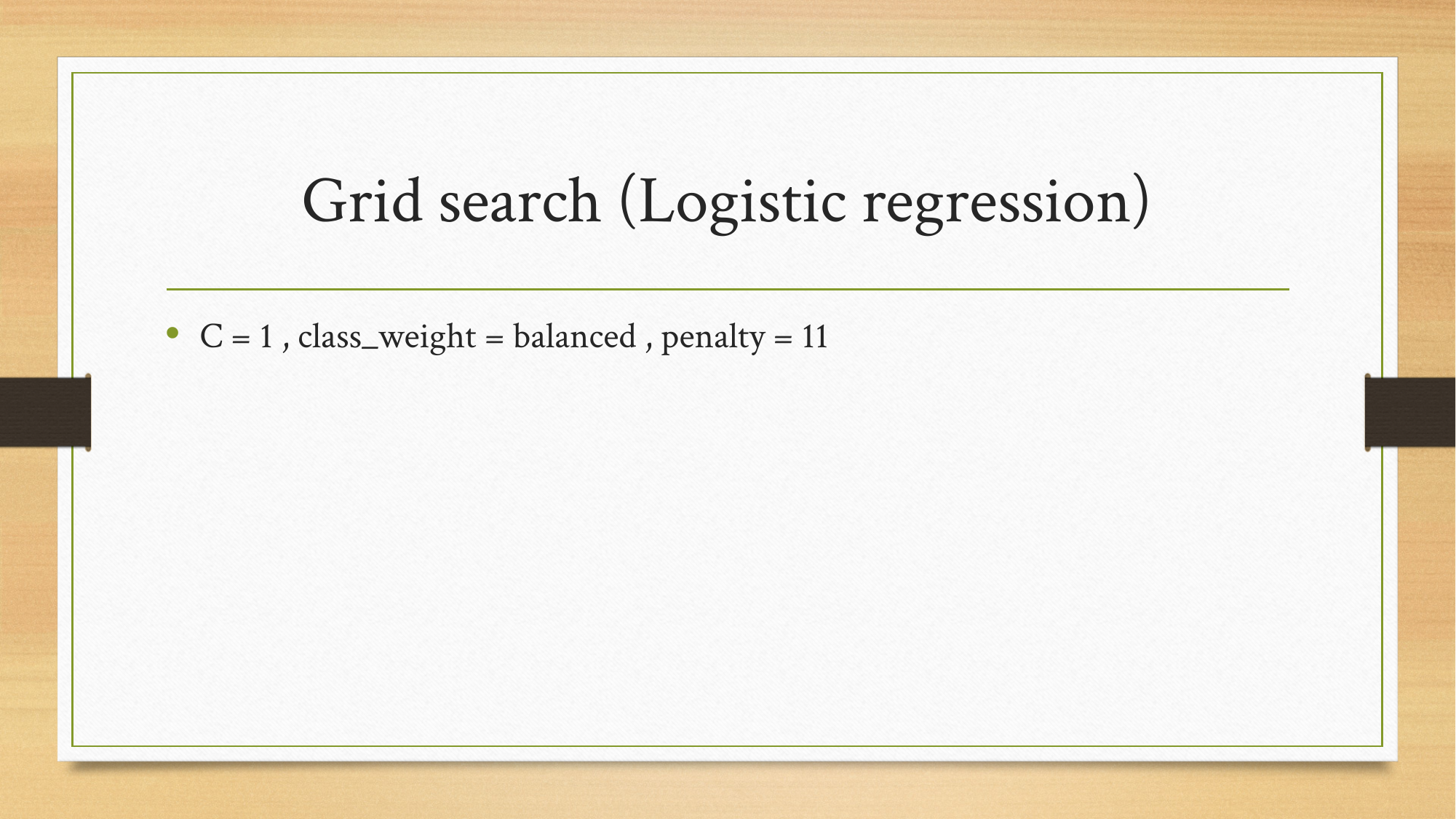

# Grid search (Logistic regression)
C = 1 , class_weight = balanced , penalty = 11